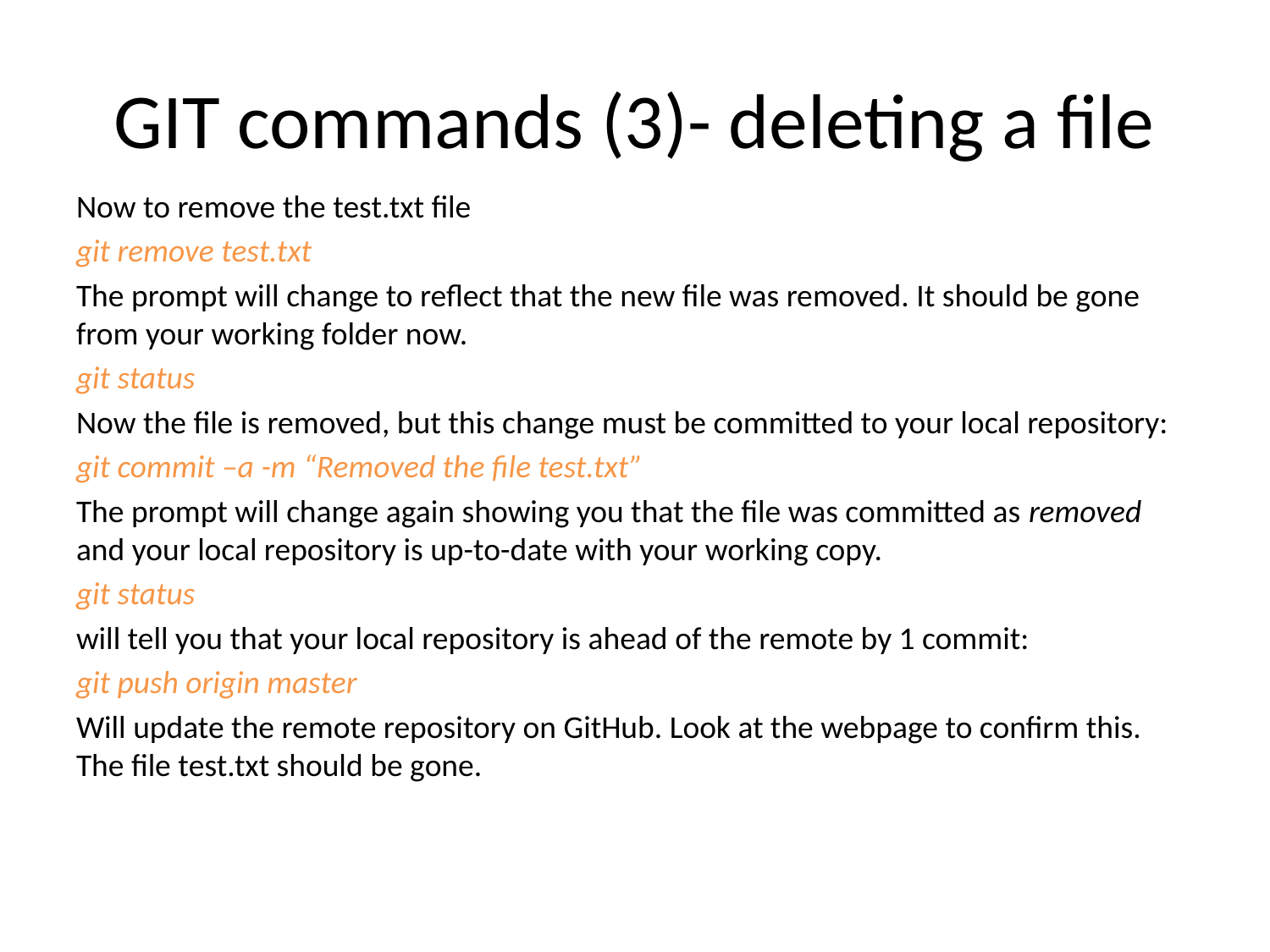

# GIT commands (3)- deleting a file
Now to remove the test.txt file
git remove test.txt
The prompt will change to reflect that the new file was removed. It should be gone from your working folder now.
git status
Now the file is removed, but this change must be committed to your local repository:
git commit –a -m “Removed the file test.txt”
The prompt will change again showing you that the file was committed as removed and your local repository is up-to-date with your working copy.
git status
will tell you that your local repository is ahead of the remote by 1 commit:
git push origin master
Will update the remote repository on GitHub. Look at the webpage to confirm this. The file test.txt should be gone.